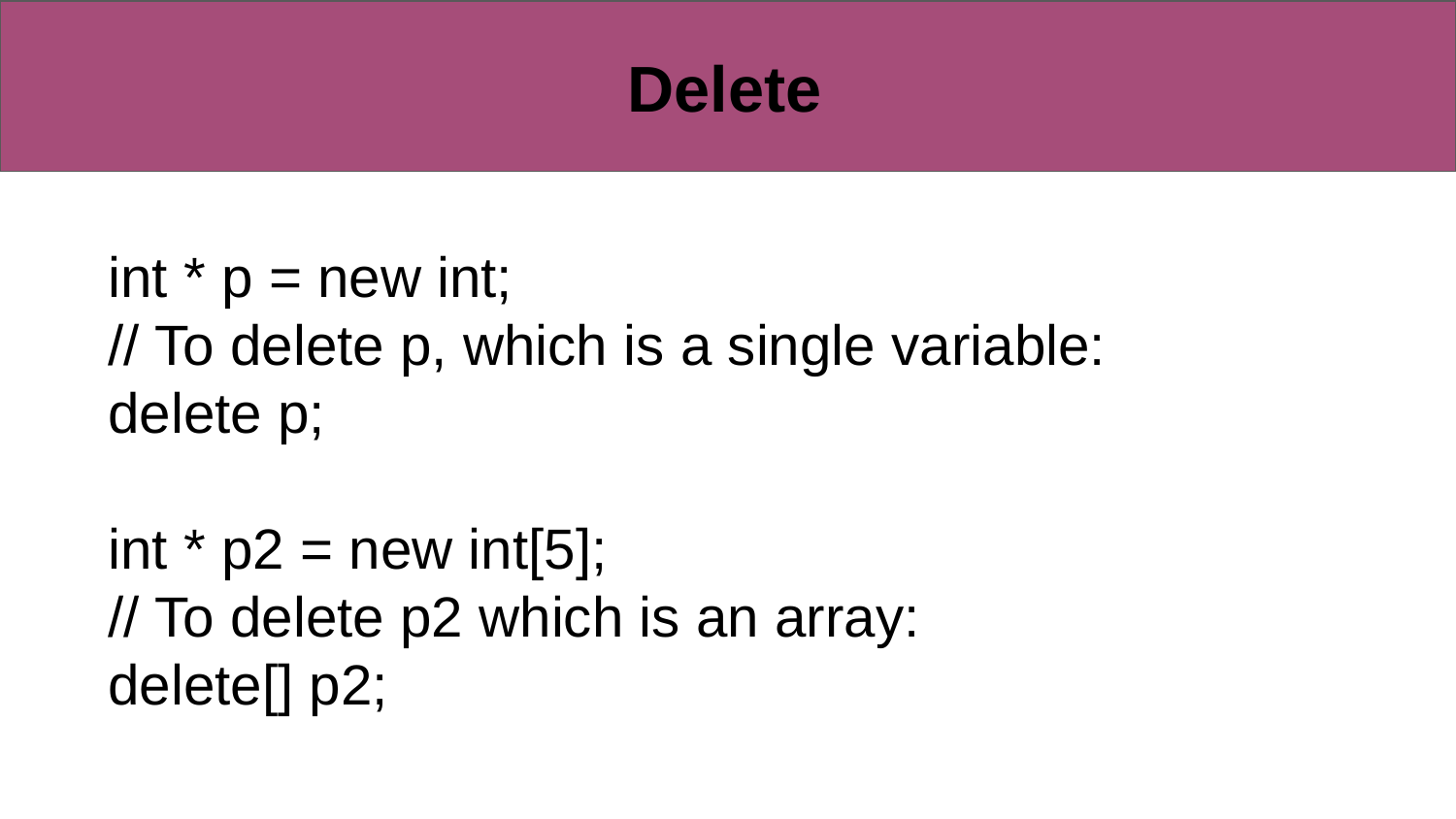

# Delete
int * p = new int;
// To delete p, which is a single variable:
delete p;

int * p2 = new int[5];
// To delete p2 which is an array:
delete[] p2;